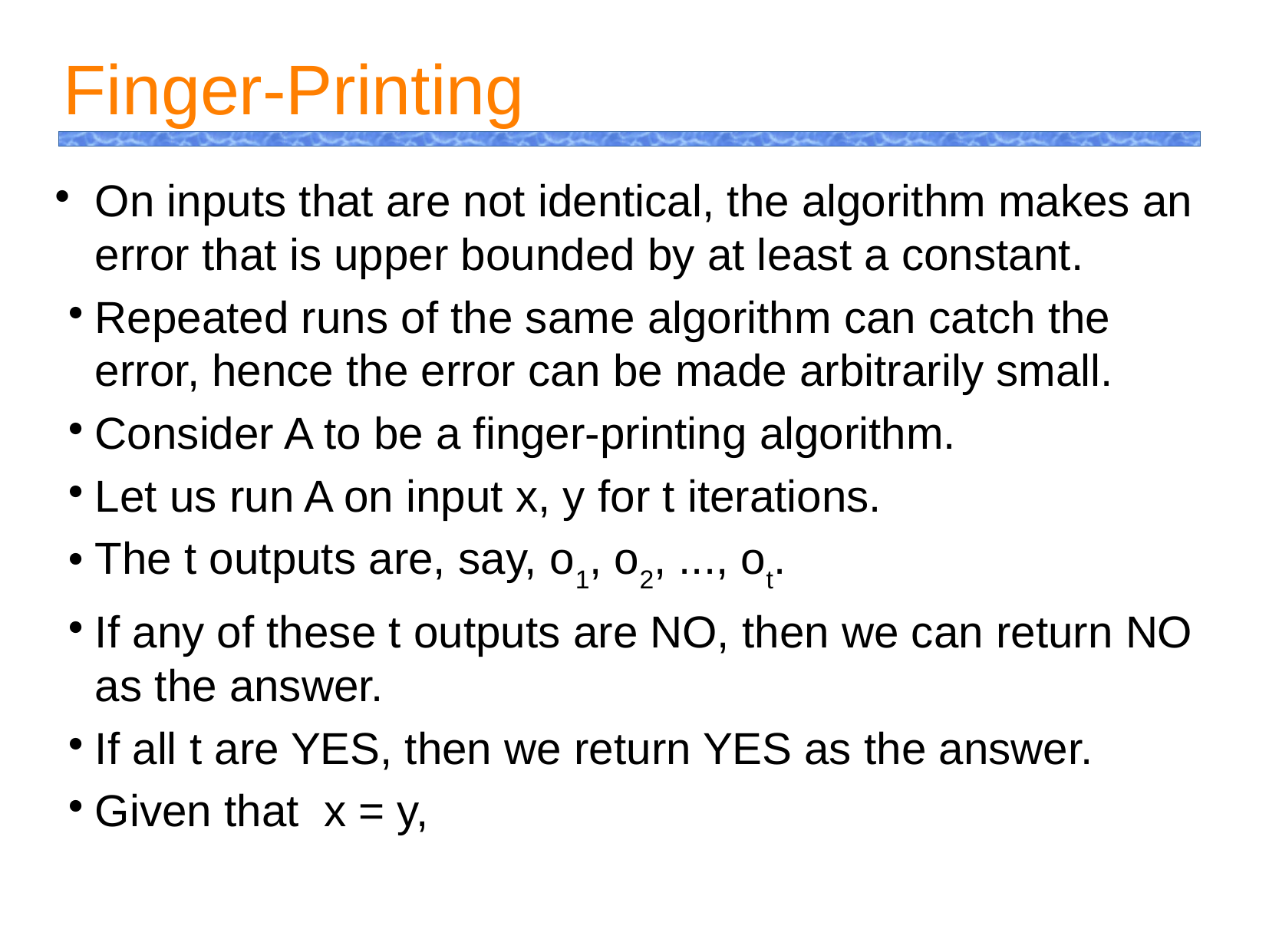

Finger-Printing
On inputs that are not identical, the algorithm makes an error that is upper bounded by at least a constant.
Repeated runs of the same algorithm can catch the error, hence the error can be made arbitrarily small.
Consider A to be a finger-printing algorithm.
Let us run A on input x, y for t iterations.
The t outputs are, say, o1, o2, ..., ot.
If any of these t outputs are NO, then we can return NO as the answer.
If all t are YES, then we return YES as the answer.
Given that  x = y,